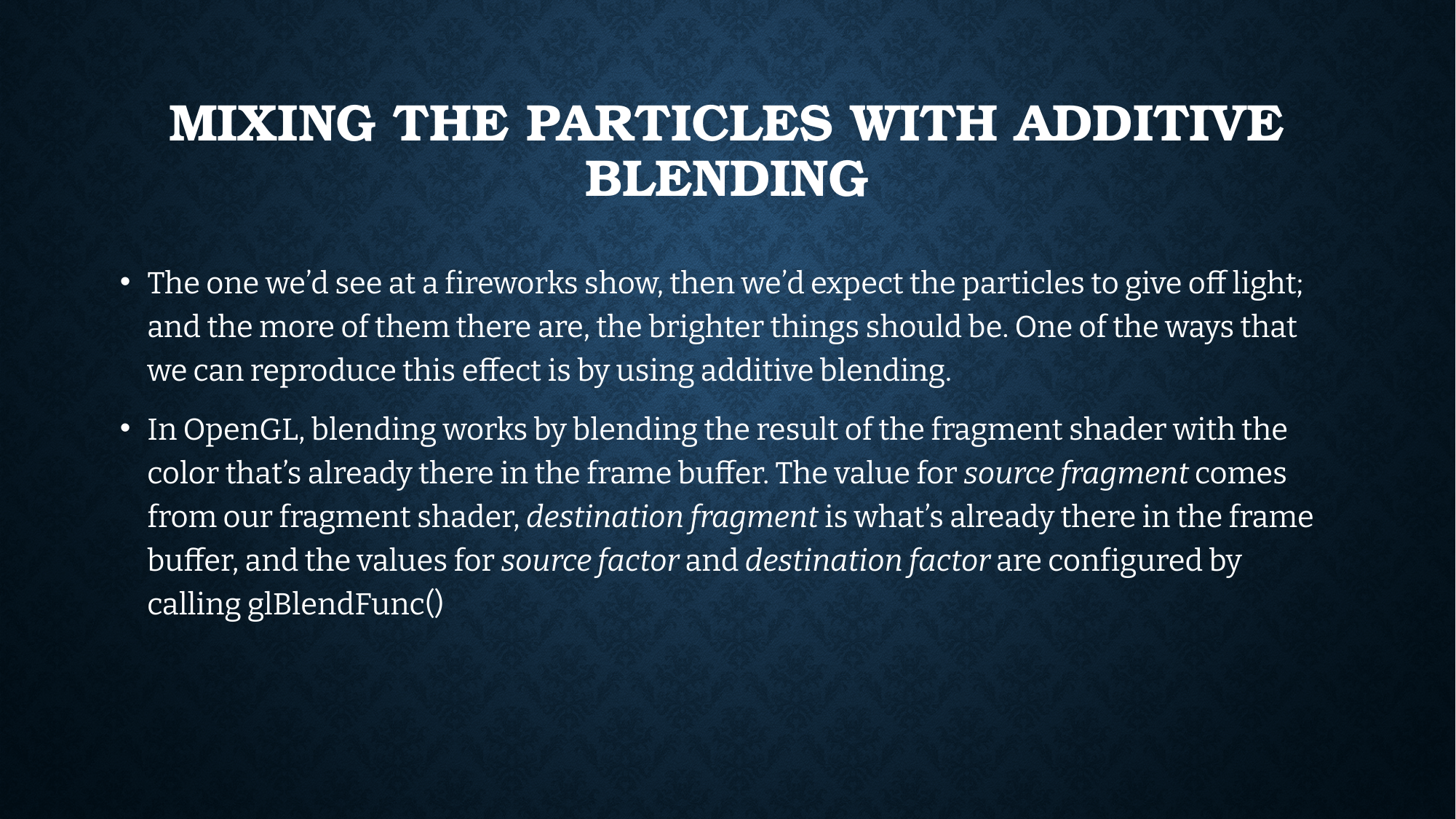

# Mixing the Particles with Additive Blending
The one we’d see at a fireworks show, then we’d expect the particles to give off light; and the more of them there are, the brighter things should be. One of the ways that we can reproduce this effect is by using additive blending.
In OpenGL, blending works by blending the result of the fragment shader with the color that’s already there in the frame buffer. The value for source fragment comes from our fragment shader, destination fragment is what’s already there in the frame buffer, and the values for source factor and destination factor are configured by calling glBlendFunc()